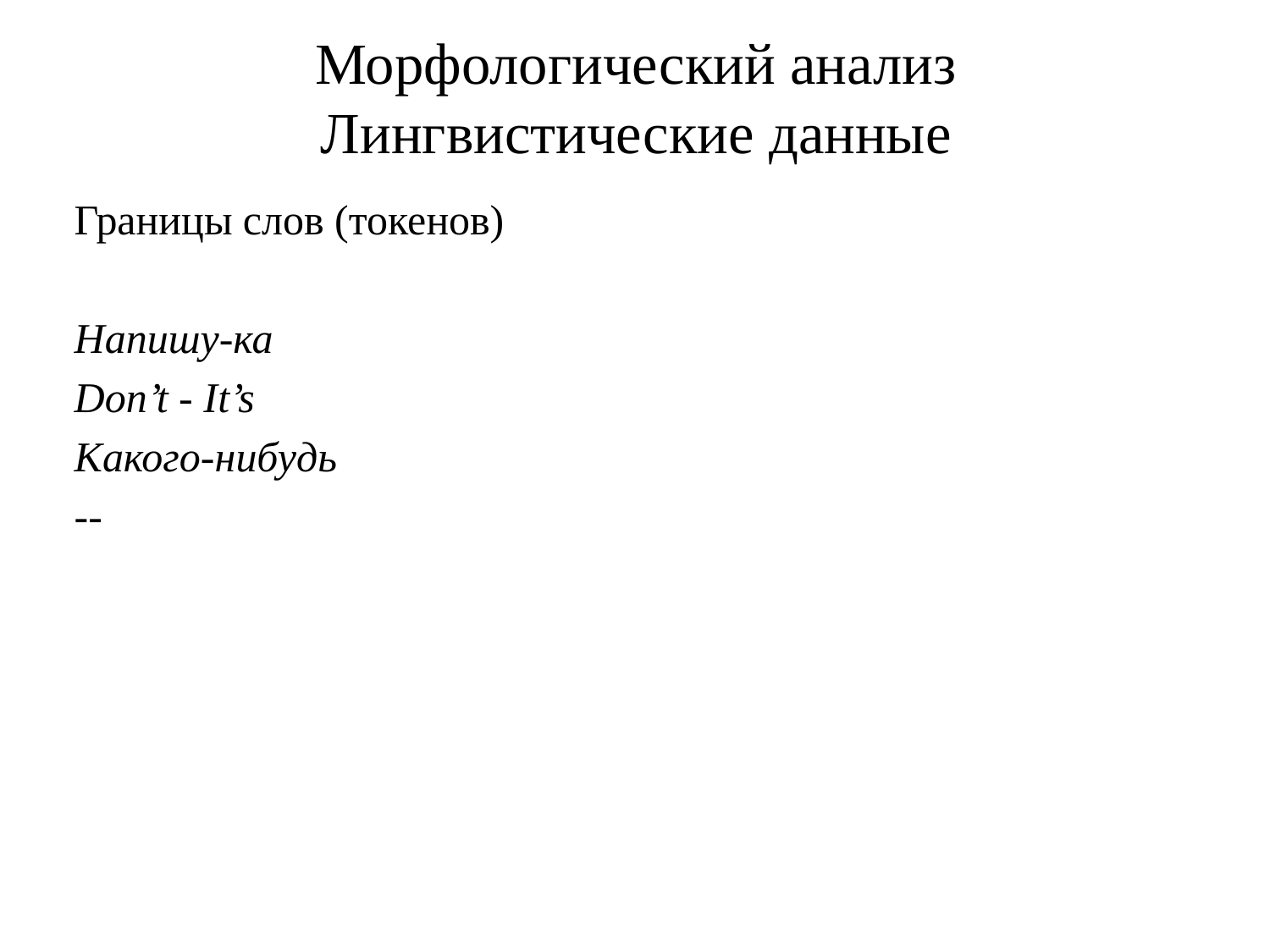

# Морфологический анализ Лингвистические данные
Границы слов (токенов)

Напишу-ка
Don’t - It’s
Какого-нибудь
--